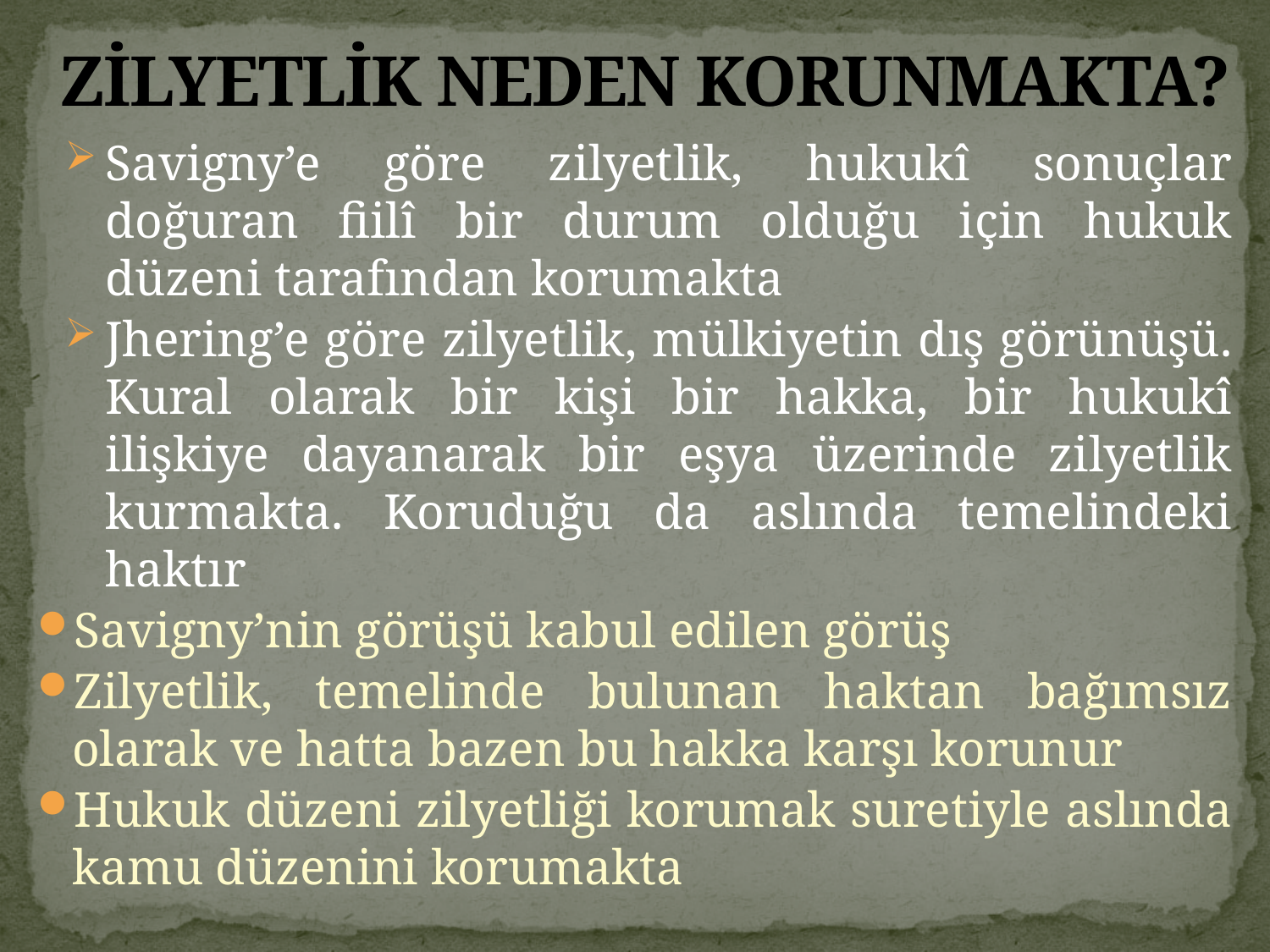

# ZİLYETLİK NEDEN KORUNMAKTA?
Savigny’e göre zilyetlik, hukukî sonuçlar doğuran fiilî bir durum olduğu için hukuk düzeni tarafından korumakta
Jhering’e göre zilyetlik, mülkiyetin dış görünüşü. Kural olarak bir kişi bir hakka, bir hukukî ilişkiye dayanarak bir eşya üzerinde zilyetlik kurmakta. Koruduğu da aslında temelindeki haktır
Savigny’nin görüşü kabul edilen görüş
Zilyetlik, temelinde bulunan haktan bağımsız olarak ve hatta bazen bu hakka karşı korunur
Hukuk düzeni zilyetliği korumak suretiyle aslında kamu düzenini korumakta